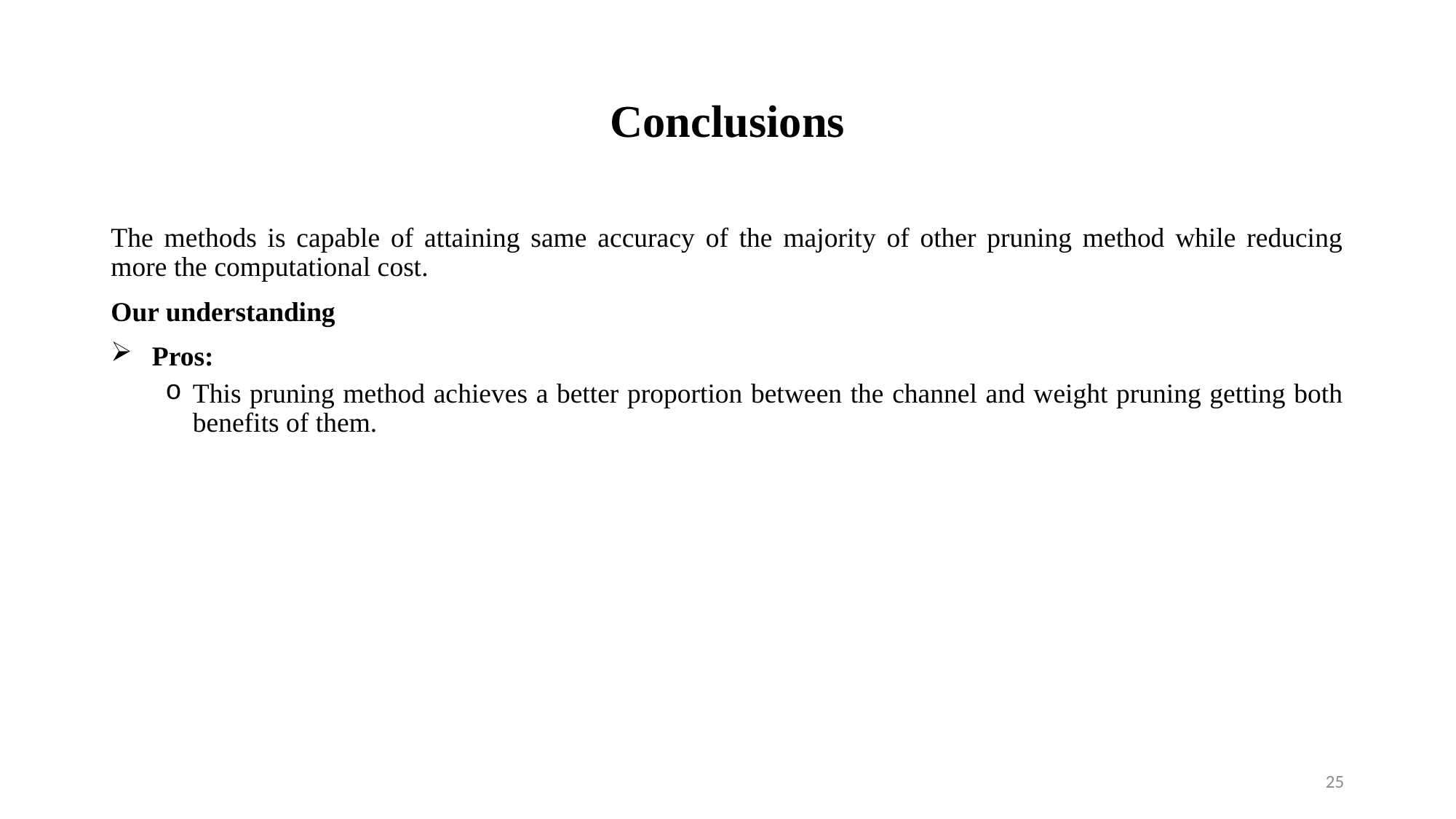

# Conclusions
The methods is capable of attaining same accuracy of the majority of other pruning method while reducing more the computational cost.
Our understanding
  Pros:
This pruning method achieves a better proportion between the channel and weight pruning getting both benefits of them.

25